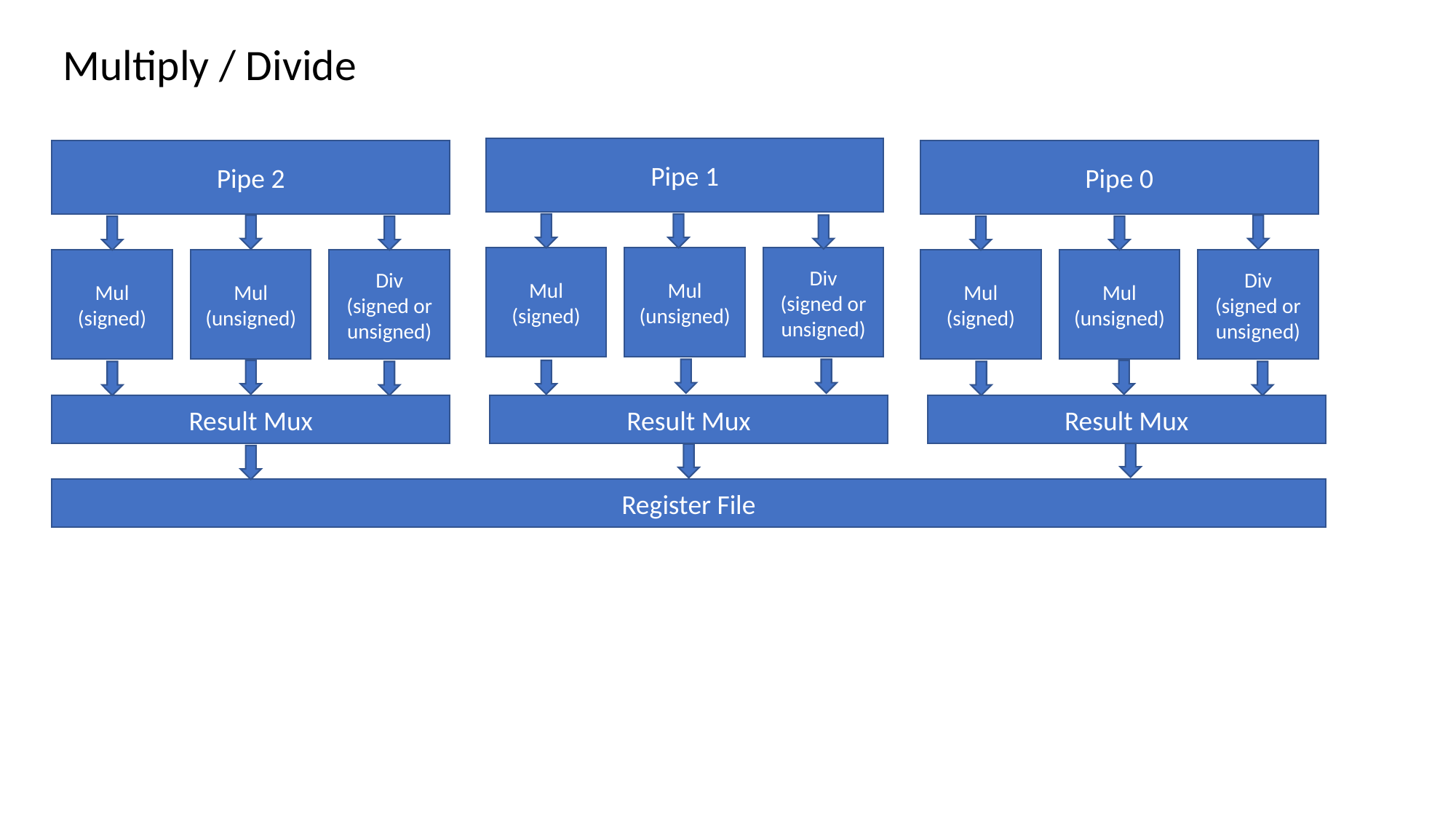

# Multiply / Divide
Pipe 1
Pipe 2
Pipe 0

Mul
(signed)
Mul
(unsigned)
Div
(signed or unsigned)
Mul
(signed)
Mul
(unsigned)
Div
(signed or unsigned)
Mul
(signed)
Mul
(unsigned)
Div
(signed or unsigned)

Result Mux
Result Mux
Result Mux

Register File